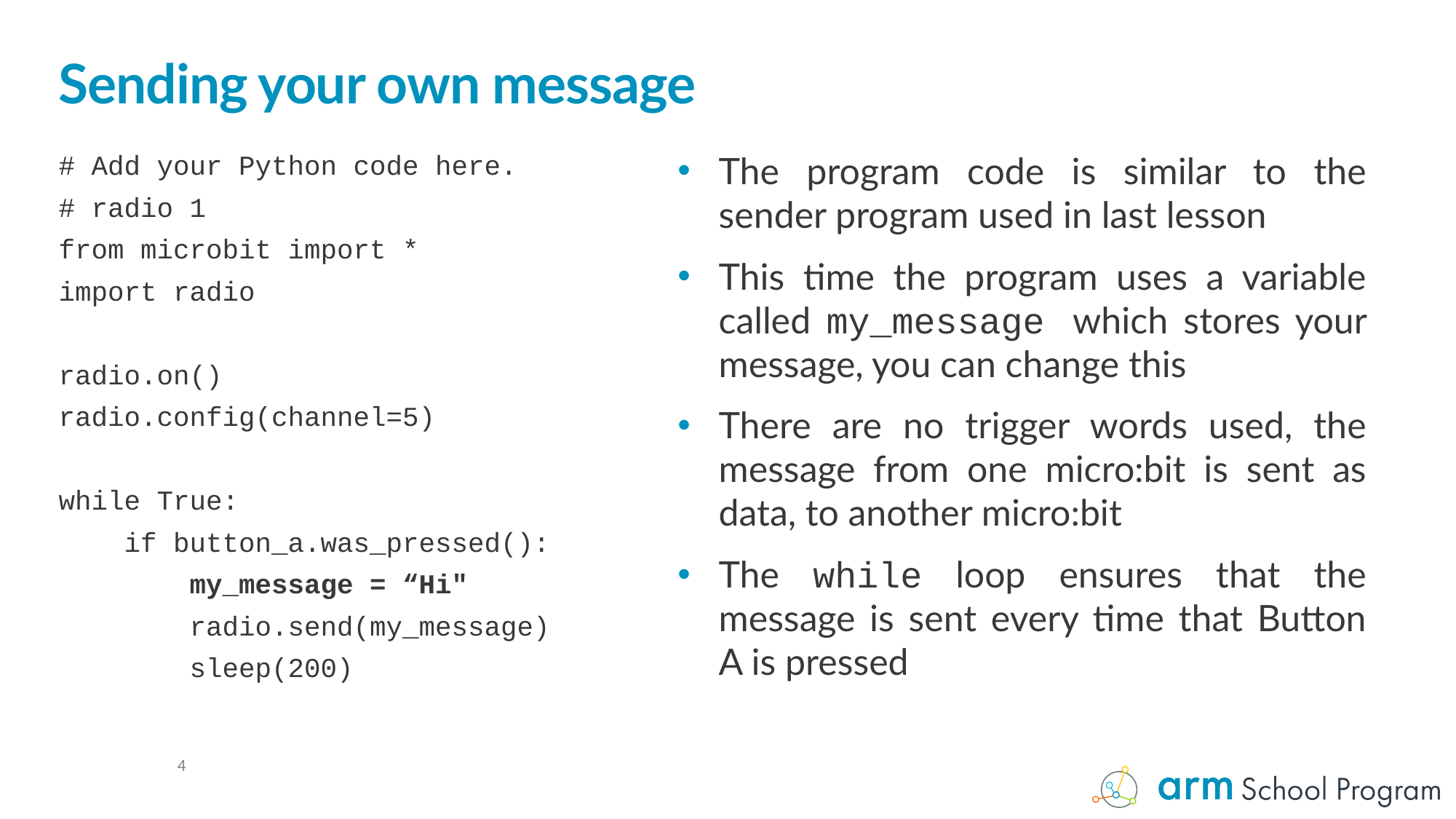

# Sending your own message
The program code is similar to the sender program used in last lesson
This time the program uses a variable called my_message which stores your message, you can change this
There are no trigger words used, the message from one micro:bit is sent as data, to another micro:bit
The while loop ensures that the message is sent every time that Button A is pressed
# Add your Python code here.
# radio 1
from microbit import *
import radio

radio.on()
radio.config(channel=5)

while True:
    if button_a.was_pressed():
        my_message = “Hi"
        radio.send(my_message)
        sleep(200)